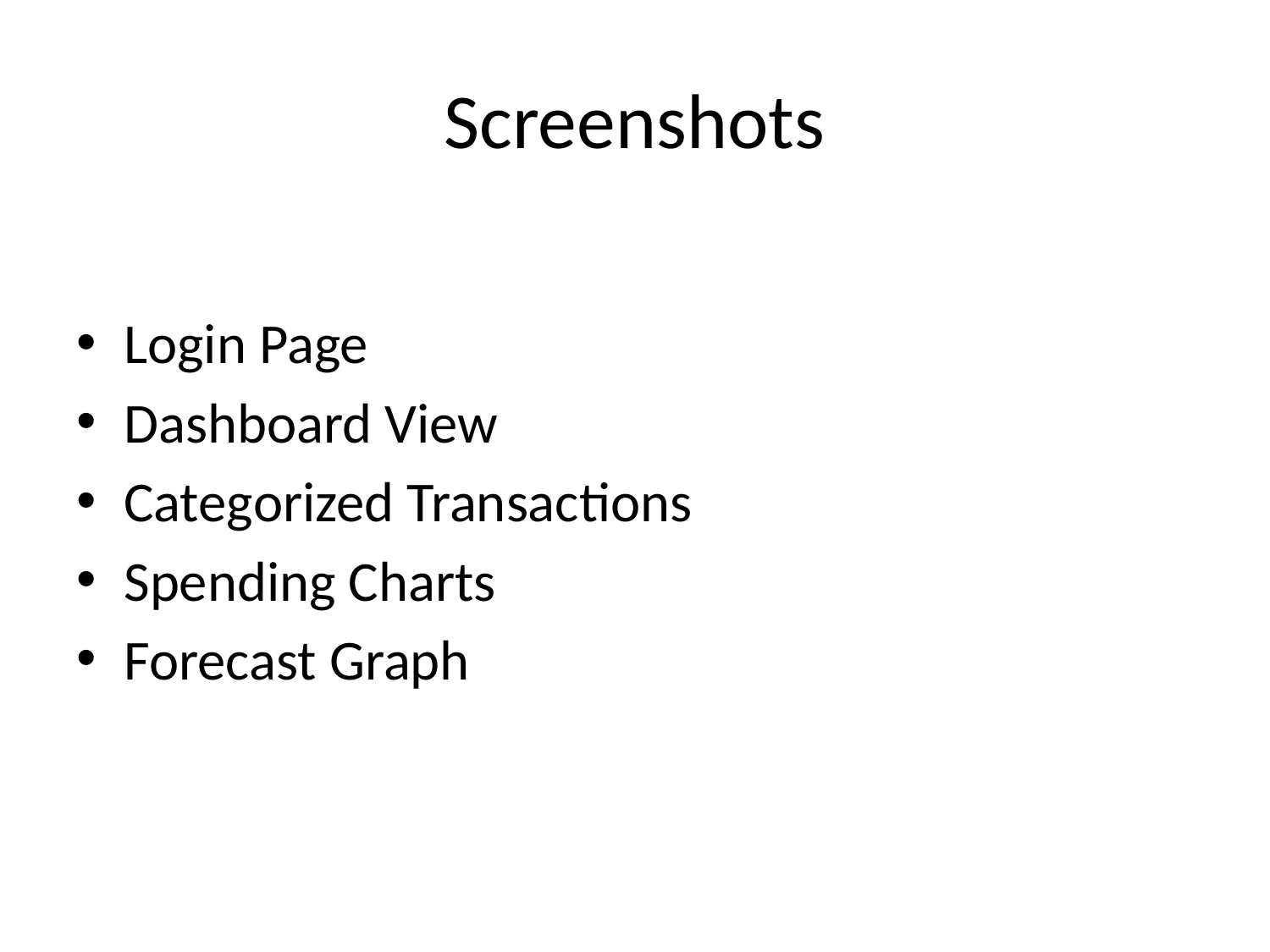

# Screenshots

Login Page
Dashboard View
Categorized Transactions
Spending Charts
Forecast Graph